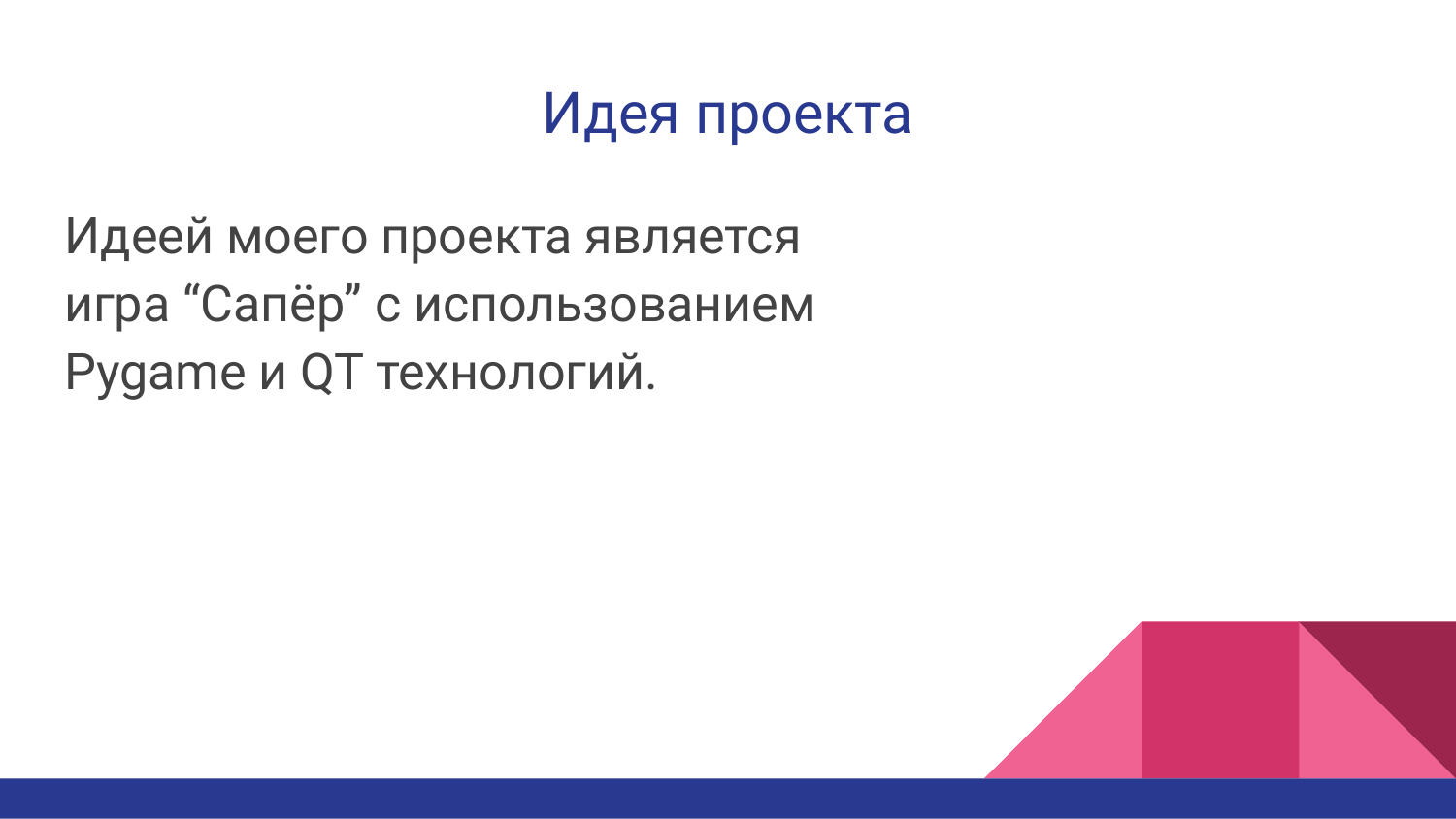

# Идея проекта
Идеей моего проекта является игра “Сапёр” с использованием Pygame и QT технологий.